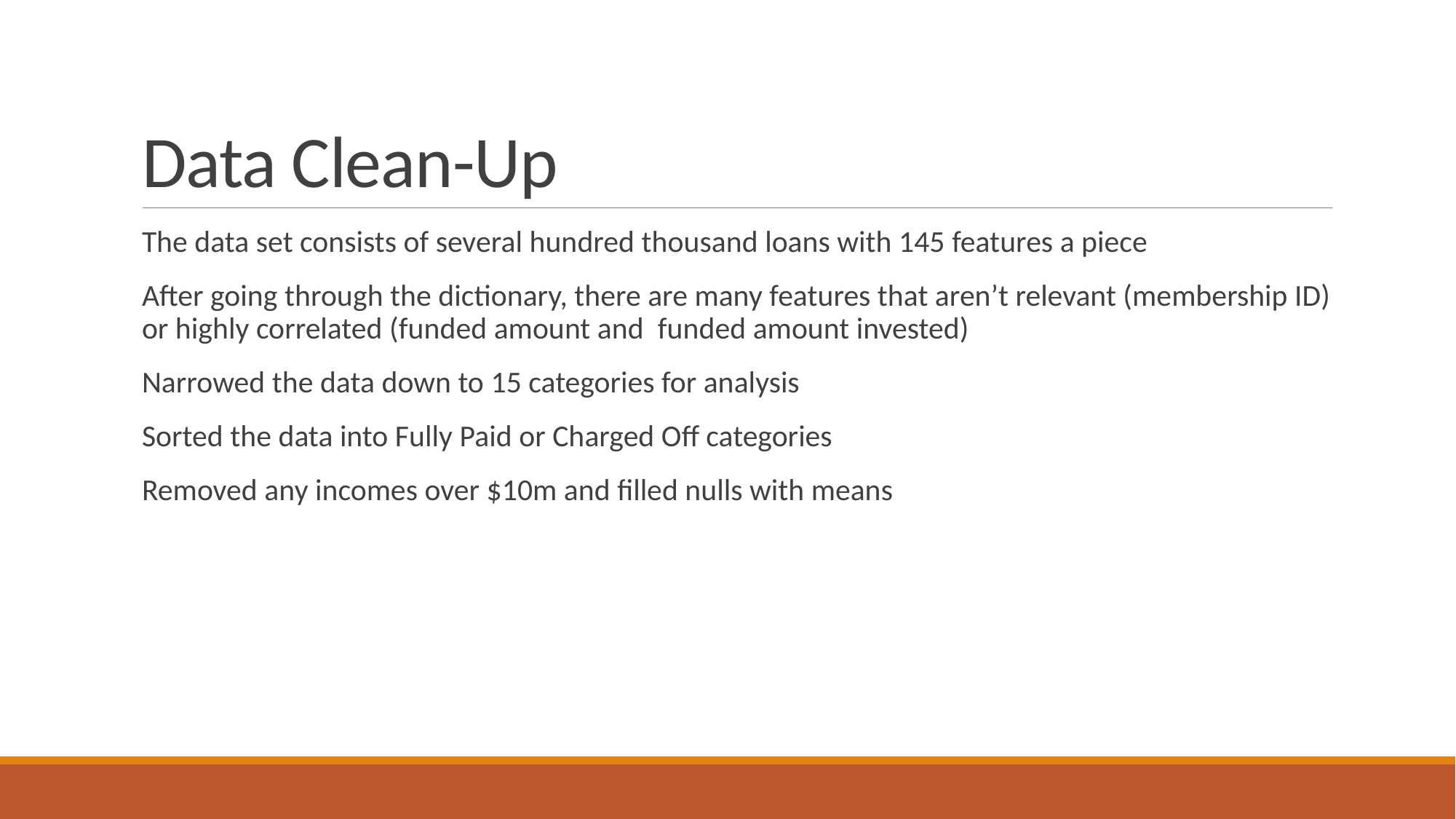

# Data Clean-Up
The data set consists of several hundred thousand loans with 145 features a piece
After going through the dictionary, there are many features that aren’t relevant (membership ID) or highly correlated (funded amount and  funded amount invested)
Narrowed the data down to 15 categories for analysis
Sorted the data into Fully Paid or Charged Off categories
Removed any incomes over $10m and filled nulls with means